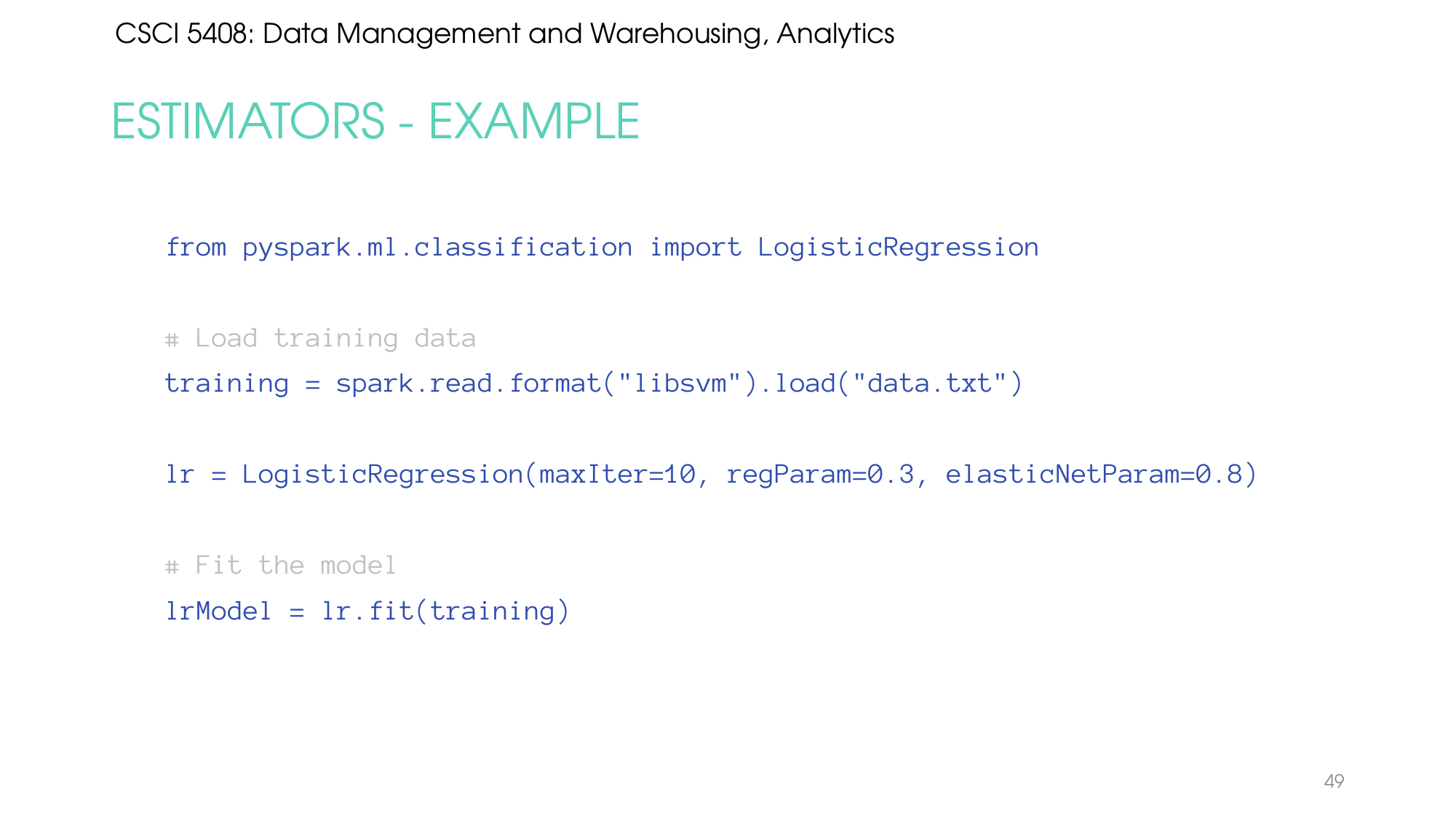

# Estimators - Example
from pyspark.ml.classification import LogisticRegression

# Load training data
training = spark.read.format("libsvm").load("data.txt")

lr = LogisticRegression(maxIter=10, regParam=0.3, elasticNetParam=0.8)

# Fit the model
lrModel = lr.fit(training)
49